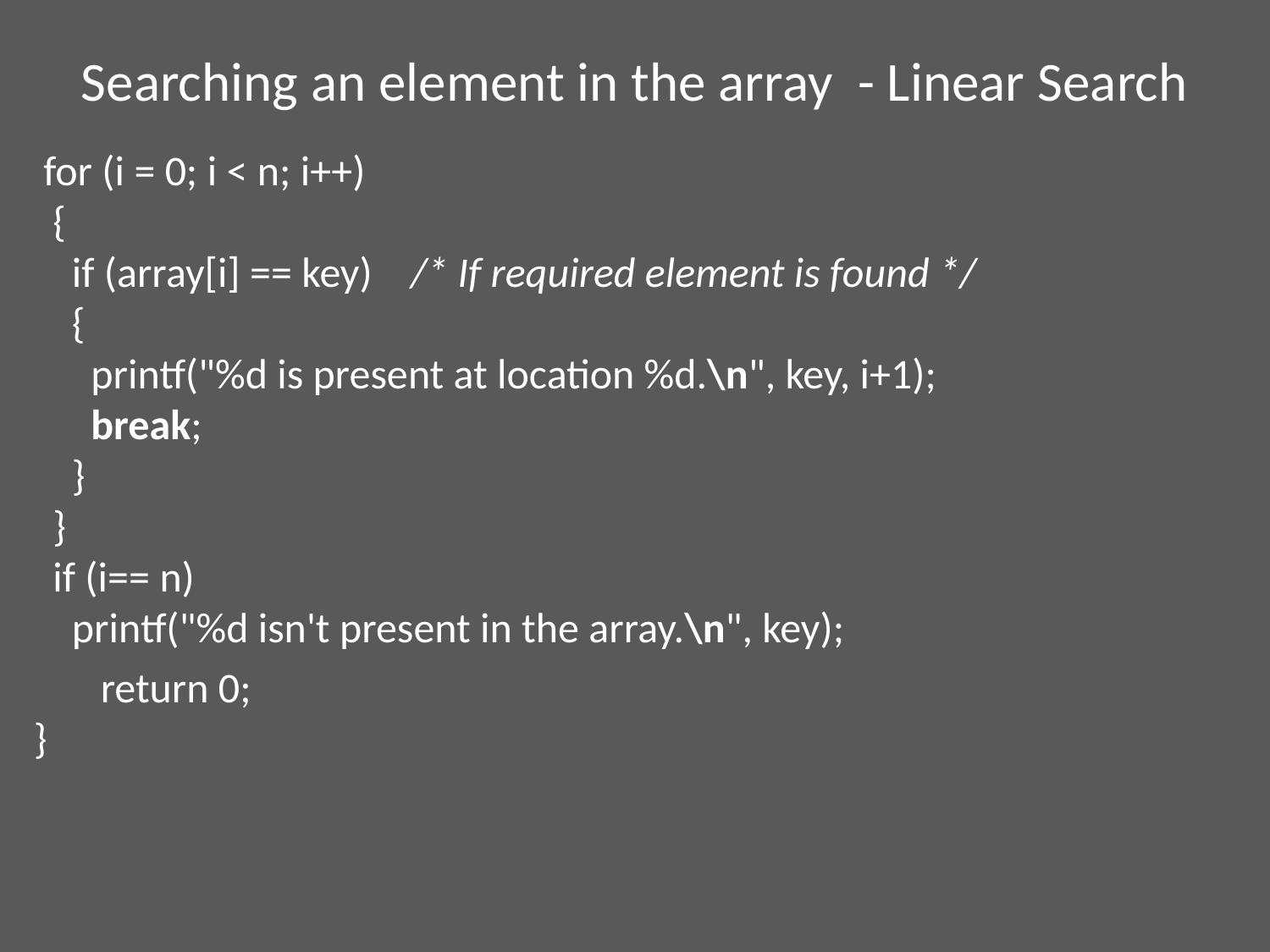

# Searching an element in the array  - Linear Search
 for (i = 0; i < n; i++)
  {
    if (array[i] == key)    /* If required element is found */
    {
      printf("%d is present at location %d.\n", key, i+1);
      break;
    }
  }
  if (i== n)
    printf("%d isn't present in the array.\n", key);
       return 0;
}